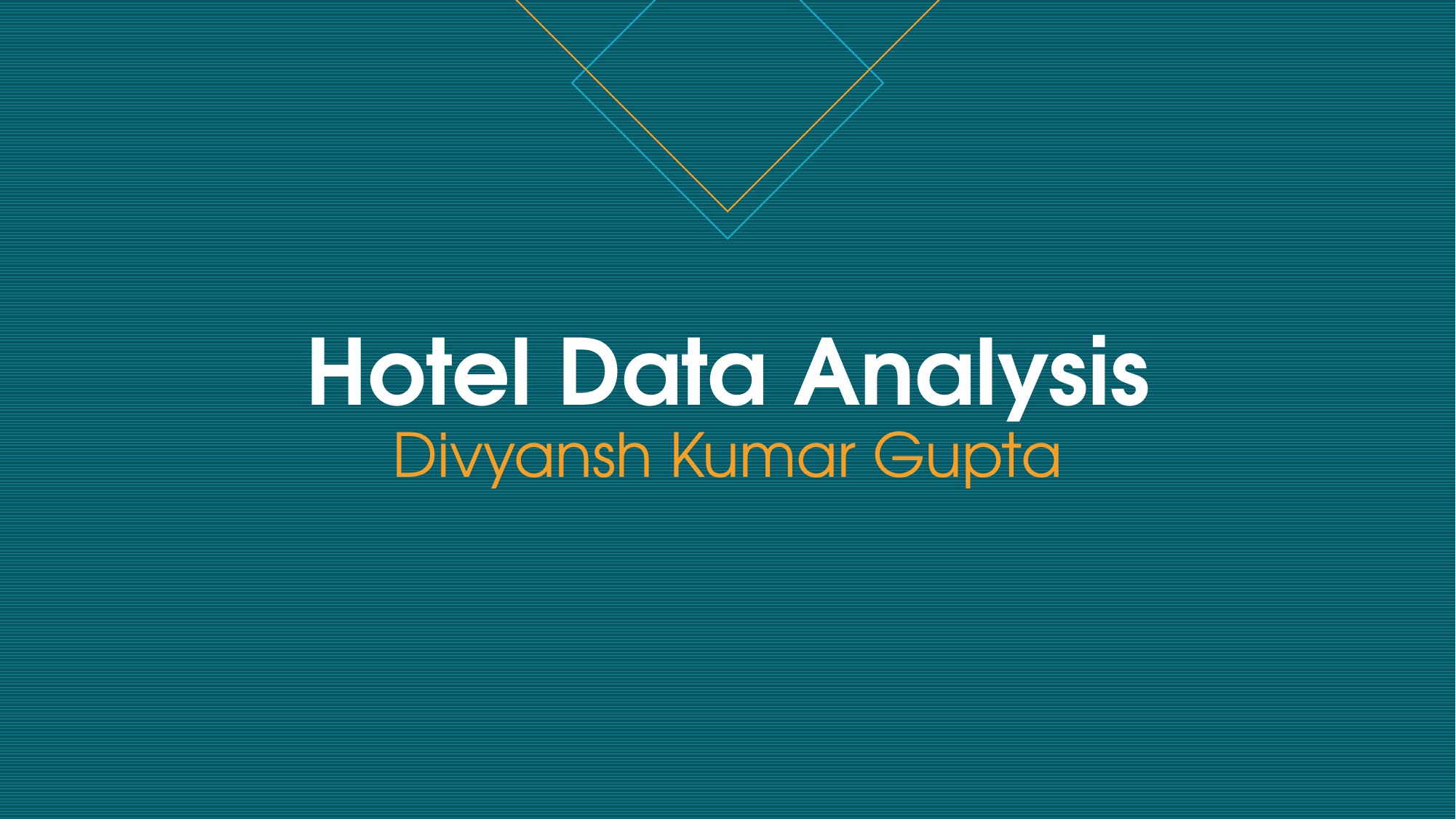

# Hotel Data Analysis Divyansh Kumar Gupta